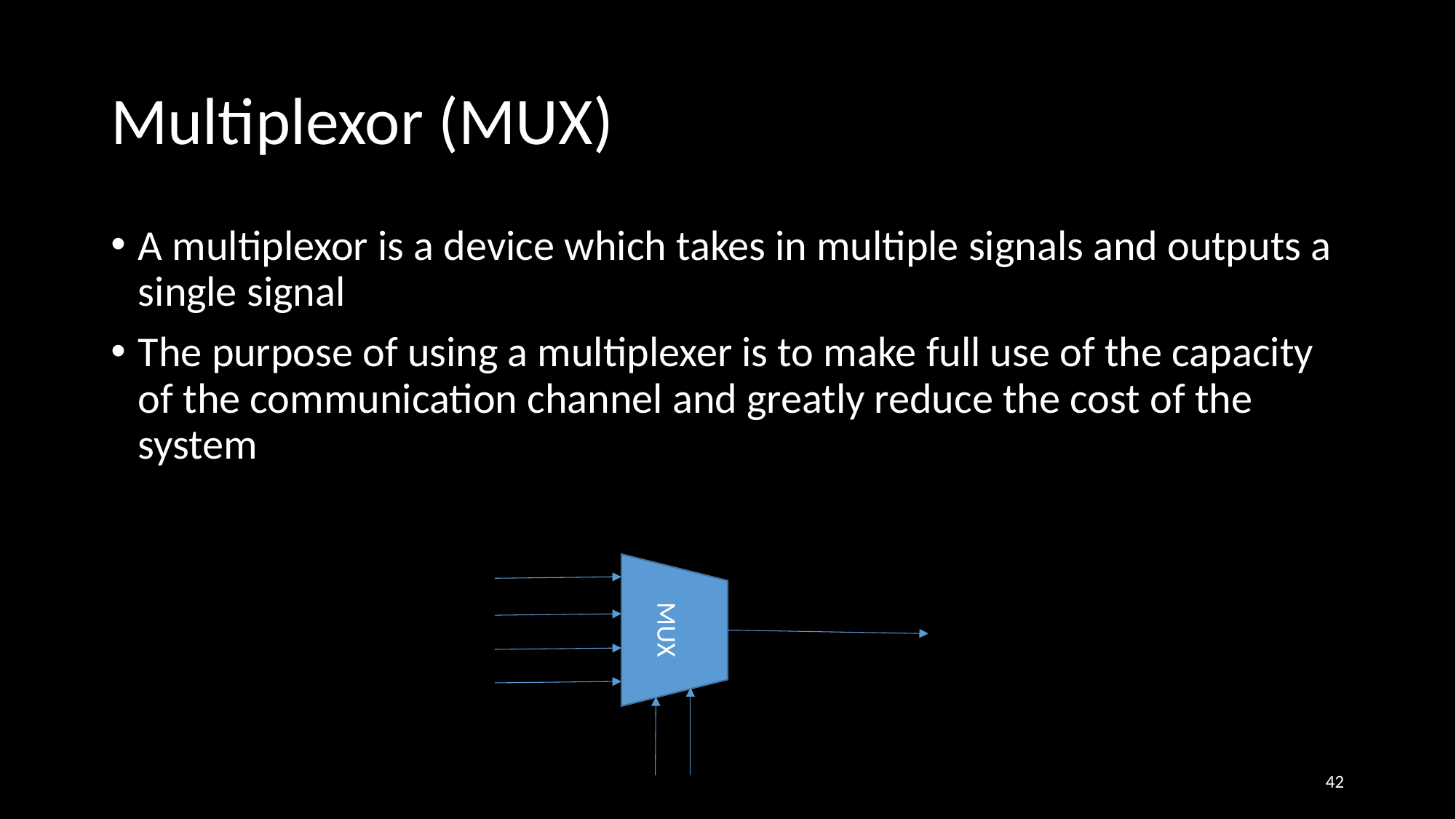

# Multiplexor (MUX)
A multiplexor is a device which takes in multiple signals and outputs a single signal
The purpose of using a multiplexer is to make full use of the capacity of the communication channel and greatly reduce the cost of the system
MUX
42